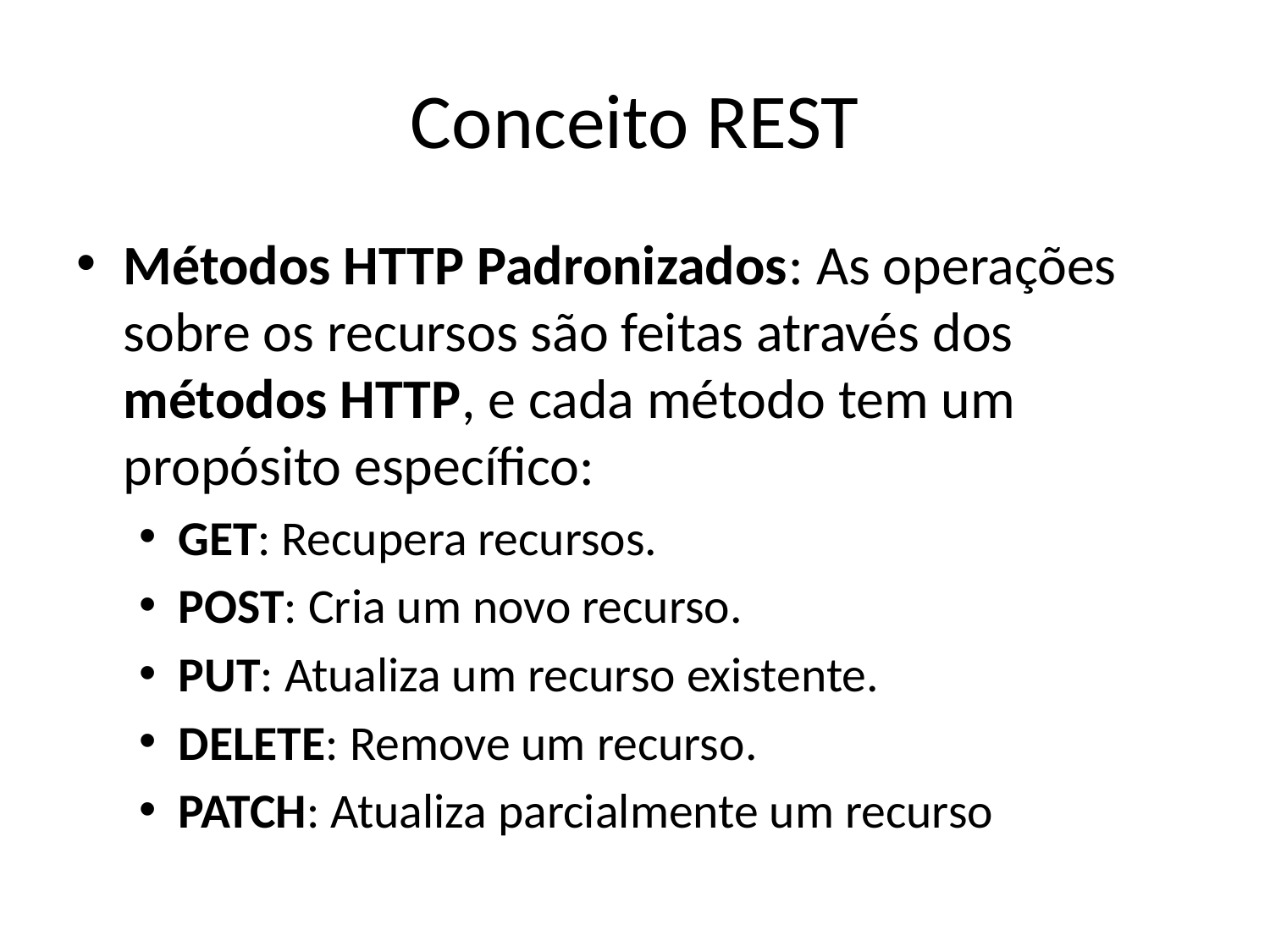

# Conceito REST
Métodos HTTP Padronizados: As operações sobre os recursos são feitas através dos métodos HTTP, e cada método tem um propósito específico:
GET: Recupera recursos.
POST: Cria um novo recurso.
PUT: Atualiza um recurso existente.
DELETE: Remove um recurso.
PATCH: Atualiza parcialmente um recurso